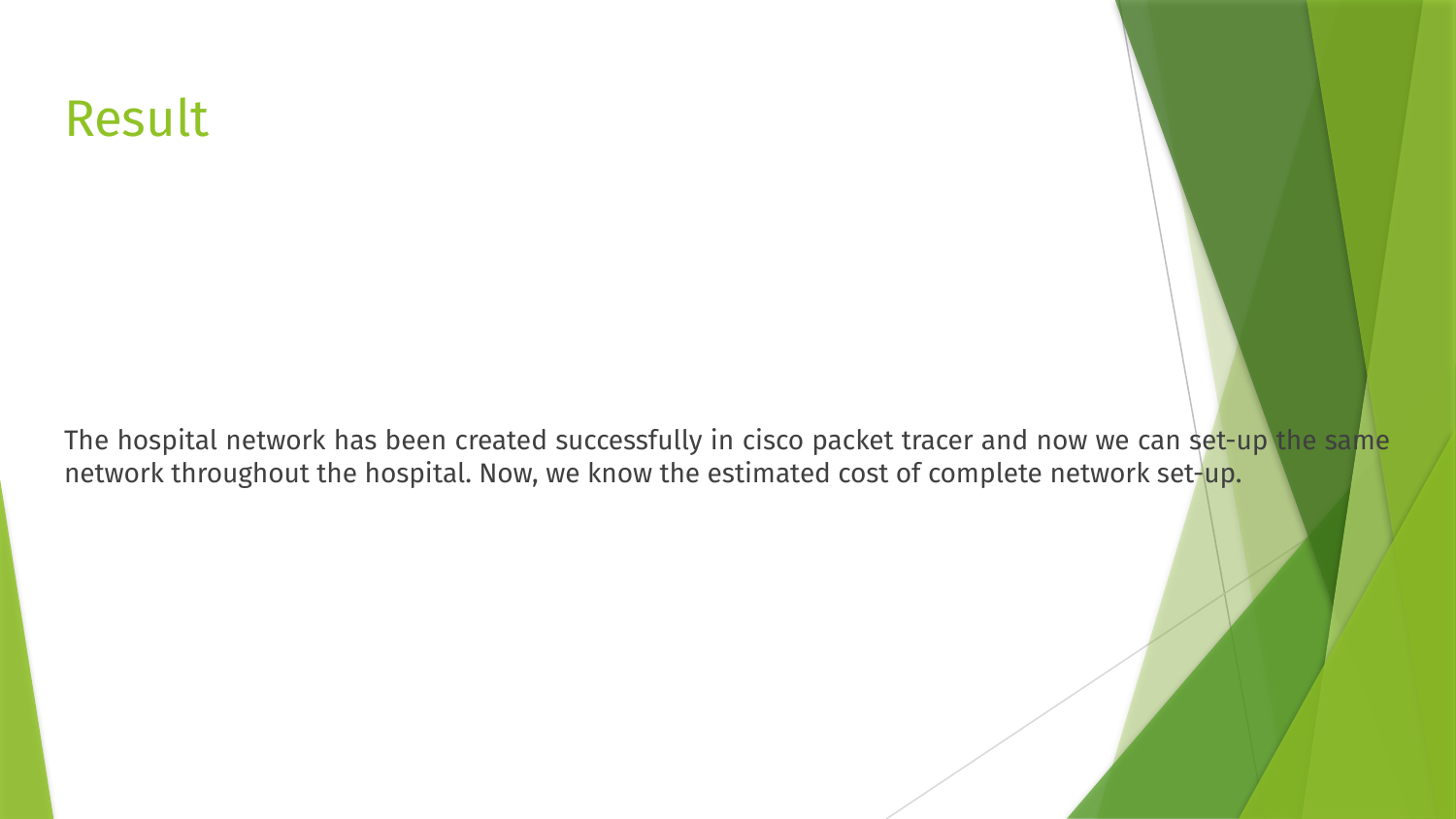

# Result

The hospital network has been created successfully in cisco packet tracer and now we can set-up the same network throughout the hospital. Now, we know the estimated cost of complete network set-up.